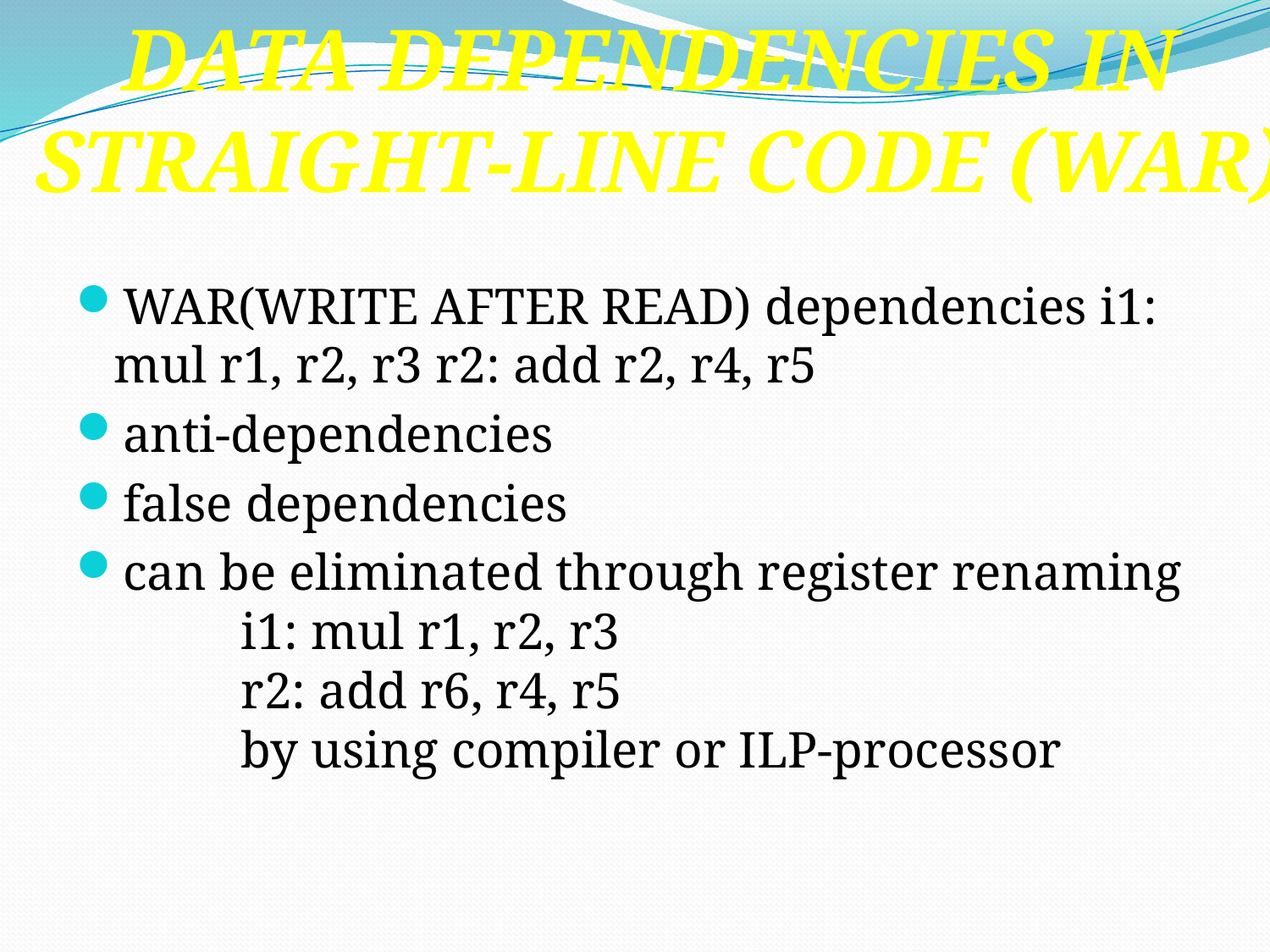

Data dependencies in
straight-line code (WAR)
WAR(WRITE AFTER READ) dependencies i1: mul r1, r2, r3 r2: add r2, r4, r5
anti-dependencies
false dependencies
can be eliminated through register renaming      	i1: mul r1, r2, r3
	r2: add r6, r4, r5
	by using compiler or ILP-processor